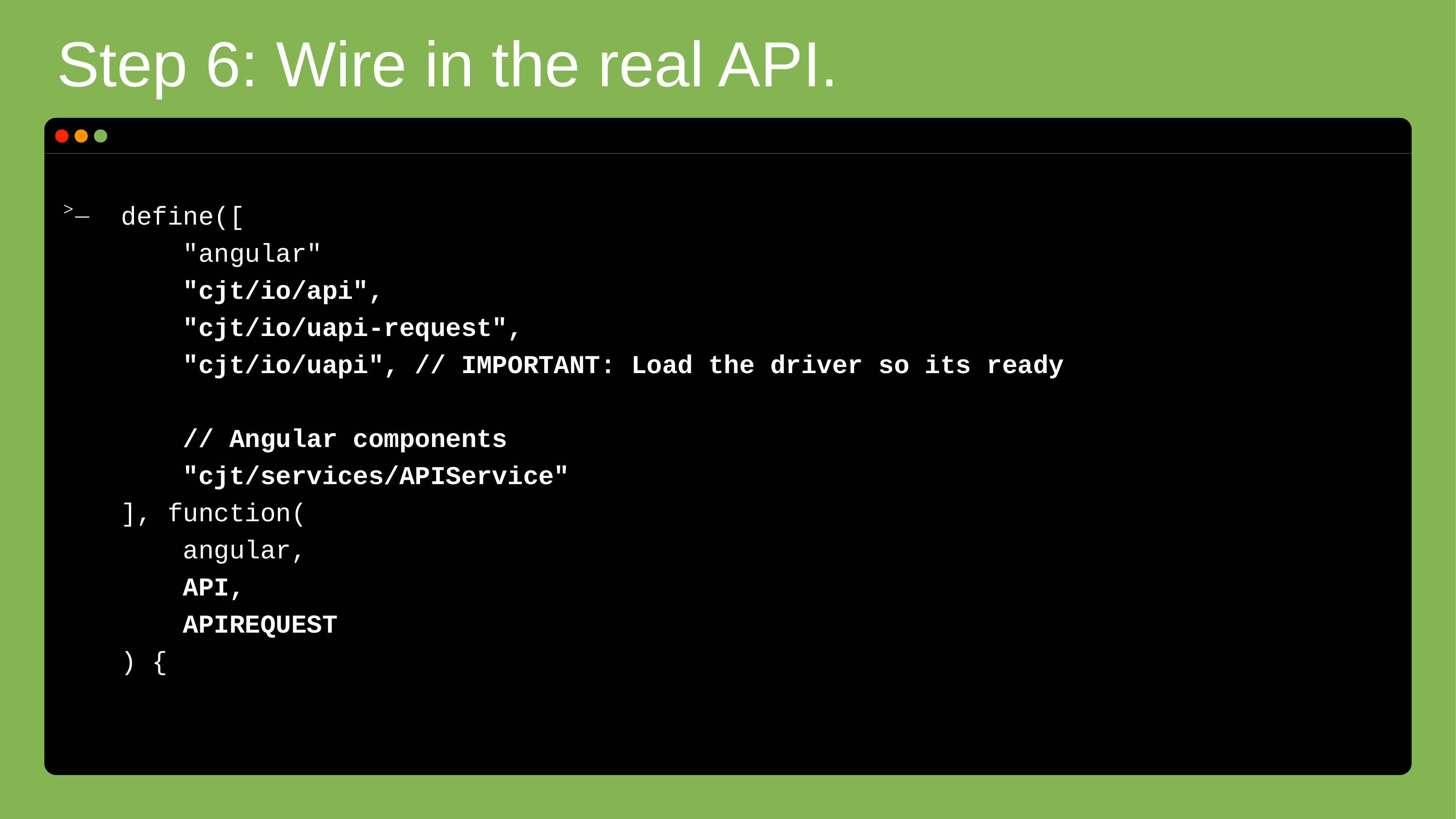

# Step 6: Wire in the real API.
define([
    "angular"
    "cjt/io/api",
    "cjt/io/uapi-request",
    "cjt/io/uapi", // IMPORTANT: Load the driver so its ready

    // Angular components
    "cjt/services/APIService"
], function(
    angular,
    API,
    APIREQUEST
) {